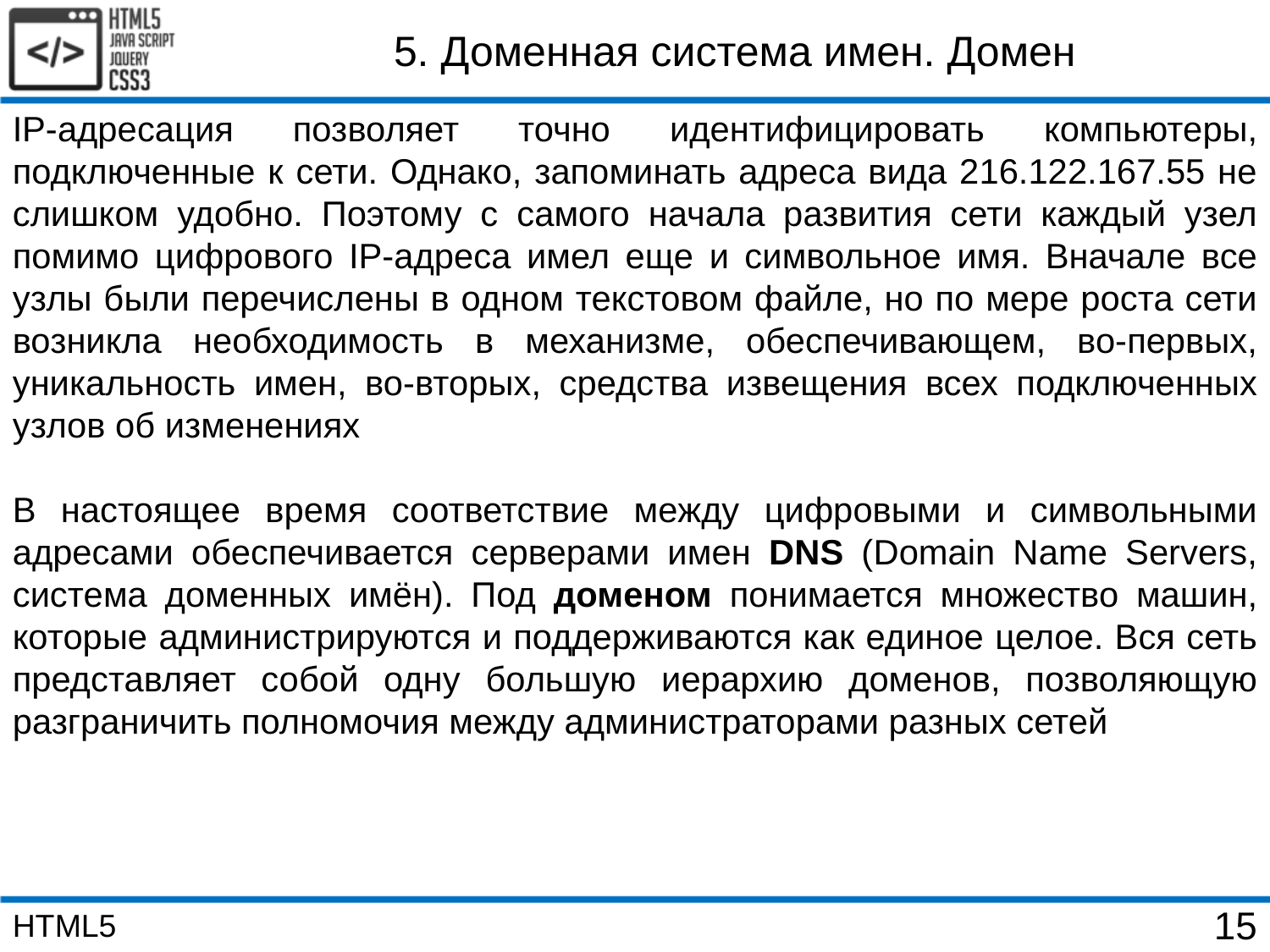

5. Доменная система имен. Домен
IP-адресация позволяет точно идентифицировать компьютеры, подключенные к сети. Однако, запоминать адреса вида 216.122.167.55 не слишком удобно. Поэтому с самого начала развития сети каждый узел помимо цифрового IP-адреса имел еще и символьное имя. Вначале все узлы были перечислены в одном текстовом файле, но по мере роста сети возникла необходимость в механизме, обеспечивающем, во-первых, уникальность имен, во-вторых, средства извещения всех подключенных узлов об изменениях

В настоящее время соответствие между цифровыми и символьными адресами обеспечивается серверами имен DNS (Domain Name Servers, система доменных имён). Под доменом понимается множество машин, которые администрируются и поддерживаются как единое целое. Вся сеть представляет собой одну большую иерархию доменов, позволяющую разграничить полномочия между администраторами разных сетей
HTML5
15